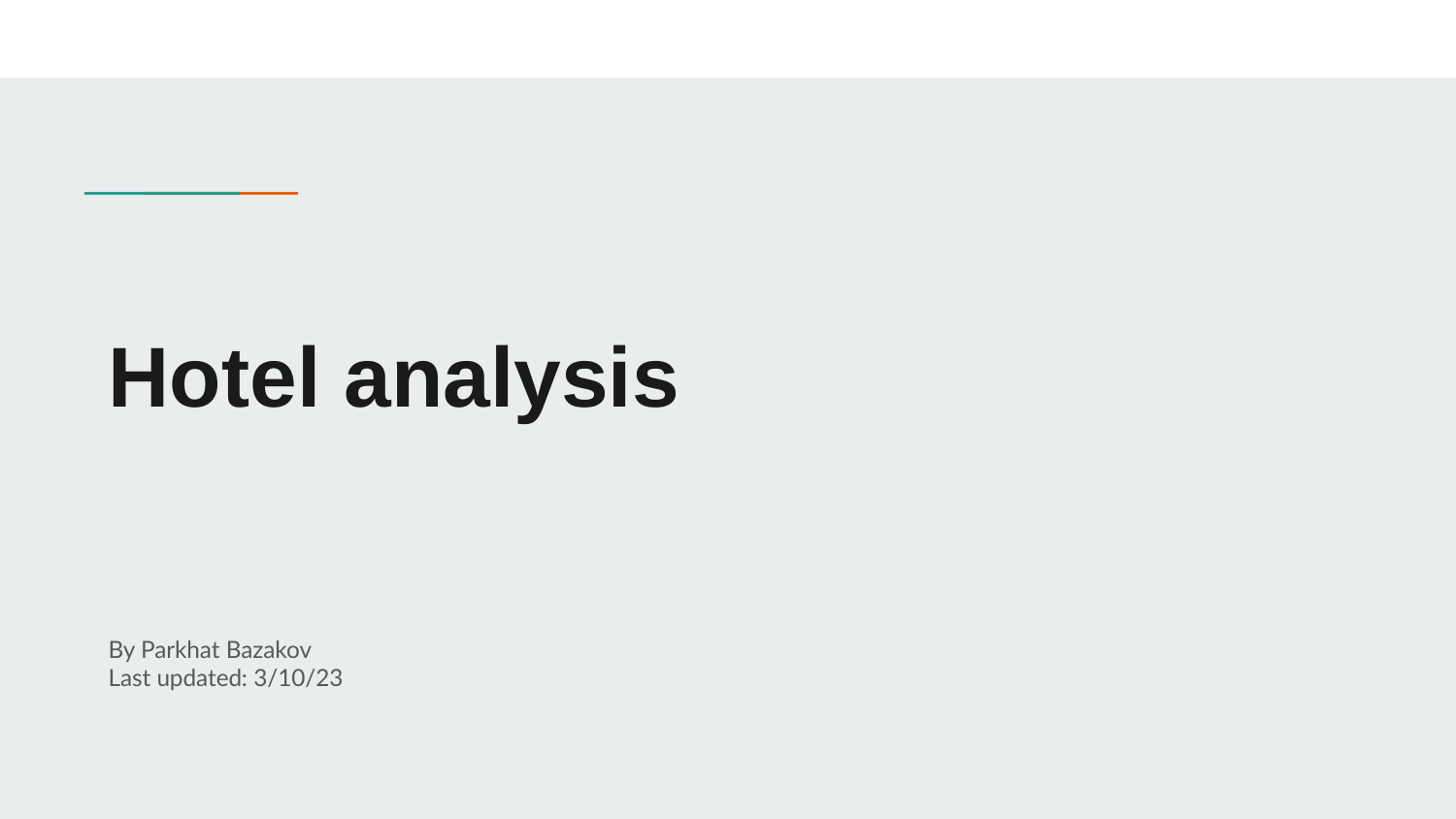

# Hotel analysis
By Parkhat Bazakov
Last updated: 3/10/23